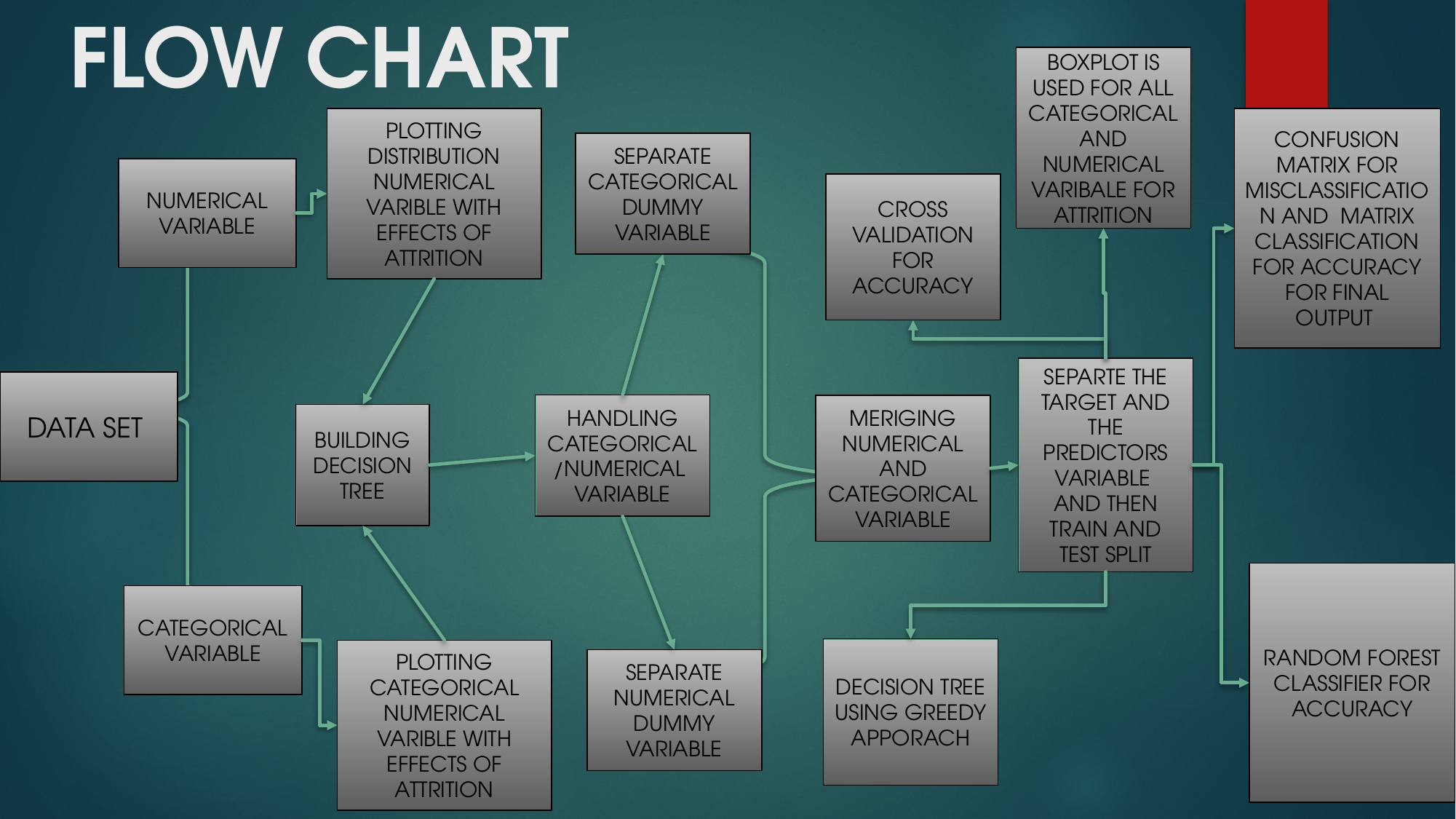

# FLOW CHART
BOXPLOT IS USED FOR ALL CATEGORICAL AND NUMERICAL VARIBALE FOR ATTRITION
PLOTTING DISTRIBUTION NUMERICAL VARIBLE WITH EFFECTS OF ATTRITION
CONFUSION MATRIX FOR MISCLASSIFICATION AND  MATRIX CLASSIFICATION FOR ACCURACY FOR FINAL OUTPUT
SEPARATE CATEGORICAL DUMMY VARIABLE
NUMERICAL VARIABLE
CROSS VALIDATION FOR ACCURACY

SEPARTE THE TARGET AND THE PREDICTORS VARIABLE  AND THEN TRAIN AND TEST SPLIT
DATA SET
HANDLING CATEGORICAL/NUMERICAL  VARIABLE
MERIGING NUMERICAL AND CATEGORICAL
VARIABLE
BUILDING DECISION TREE
RANDOM FOREST CLASSIFIER FOR ACCURACY
CATEGORICAL VARIABLE
DECISION TREE USING GREEDY APPORACH
PLOTTING CATEGORICAL NUMERICAL VARIBLE WITH EFFECTS OF ATTRITION
SEPARATE NUMERICAL DUMMY VARIABLE